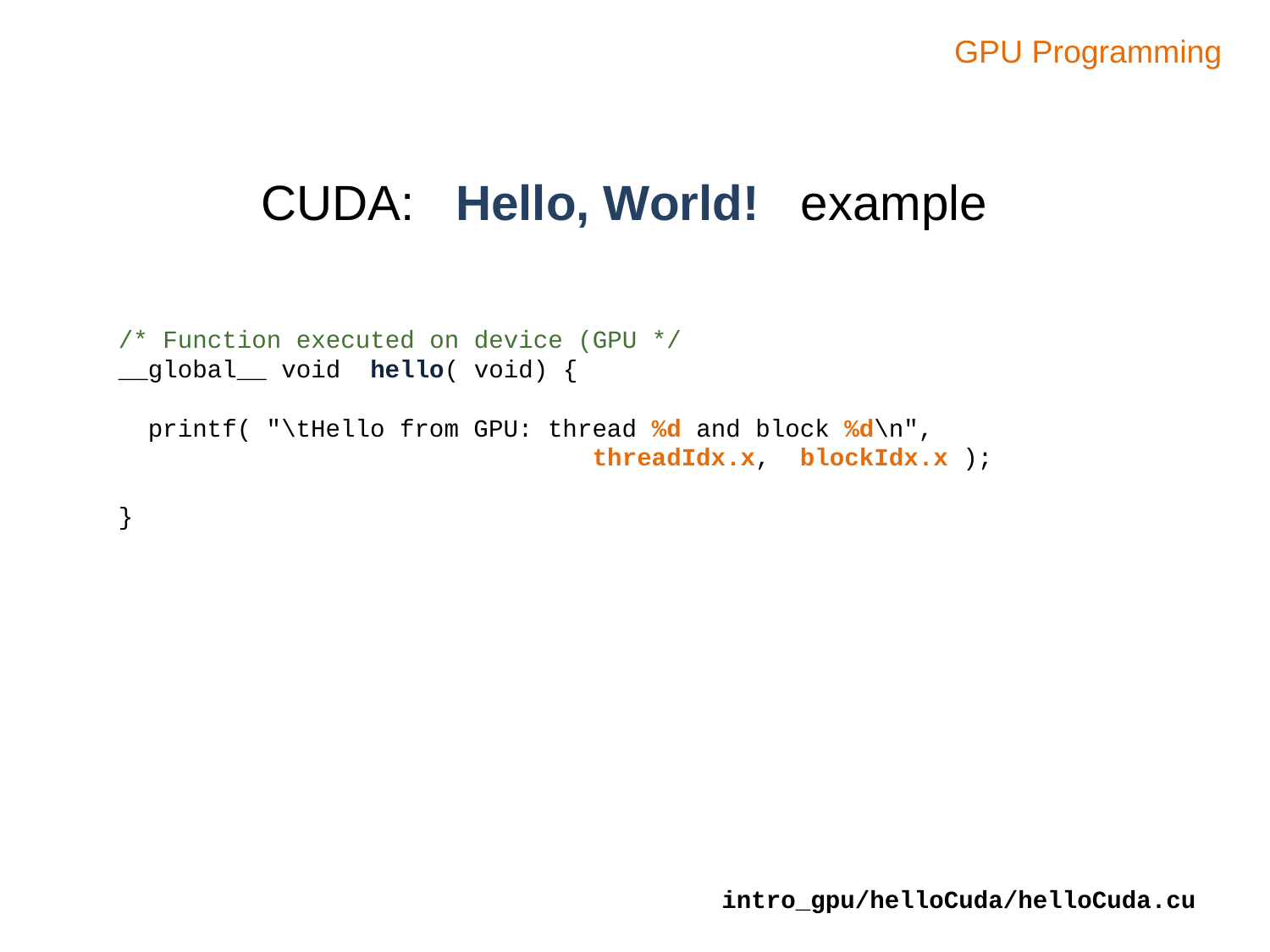

GPU Programming
CUDA:   Hello, World!   example

/* Function executed on device (GPU */
__global__ void  hello( void) {

  printf( "\tHello from GPU: thread %d and block %d\n",
                                threadIdx.x,  blockIdx.x );

}

intro_gpu/helloCuda/helloCuda.cu